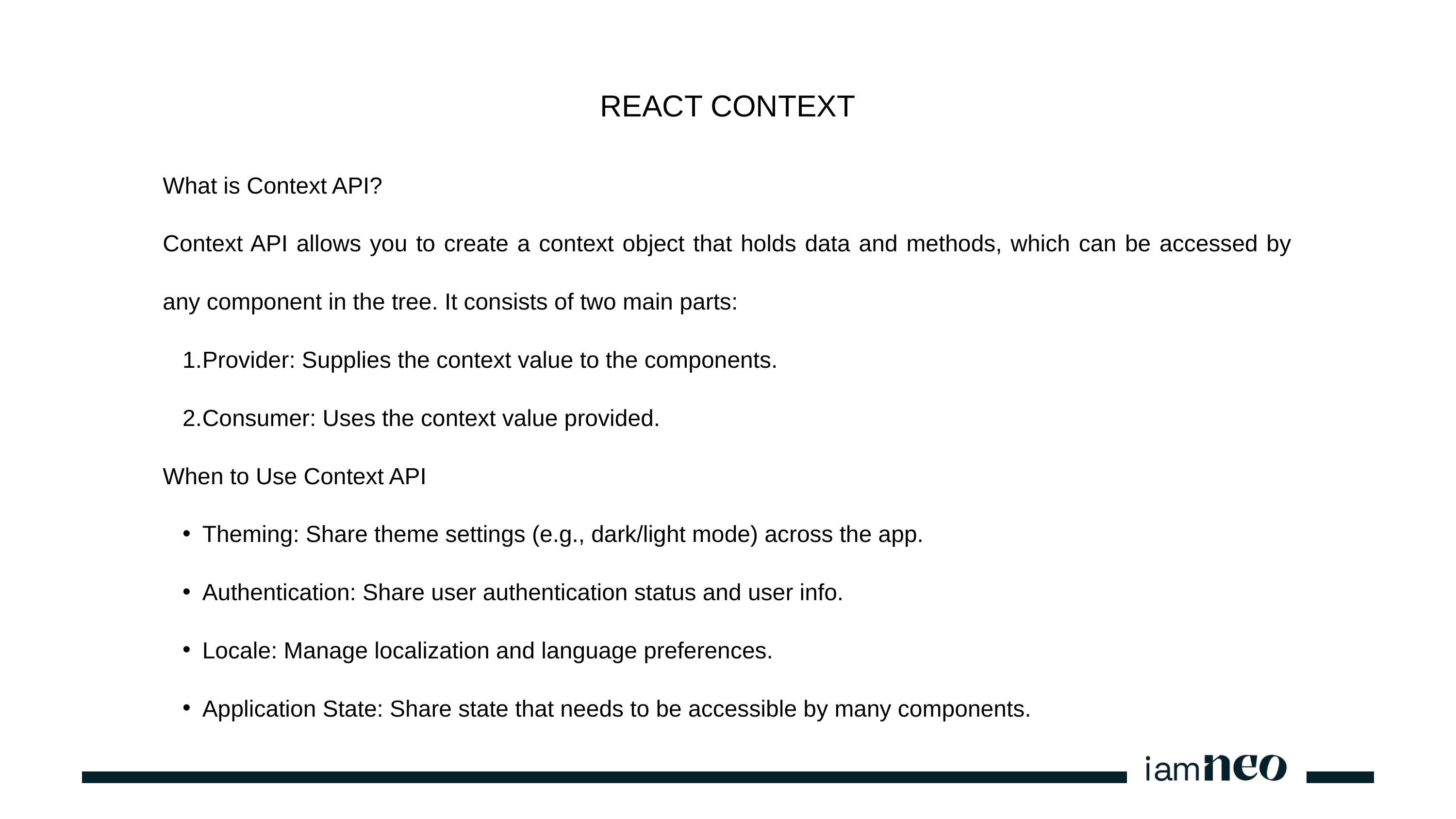

REACT CONTEXT
What is Context API?
Context API allows you to create a context object that holds data and methods, which can be accessed by any component in the tree. It consists of two main parts:
Provider: Supplies the context value to the components.
Consumer: Uses the context value provided.
When to Use Context API
Theming: Share theme settings (e.g., dark/light mode) across the app.
Authentication: Share user authentication status and user info.
Locale: Manage localization and language preferences.
Application State: Share state that needs to be accessible by many components.